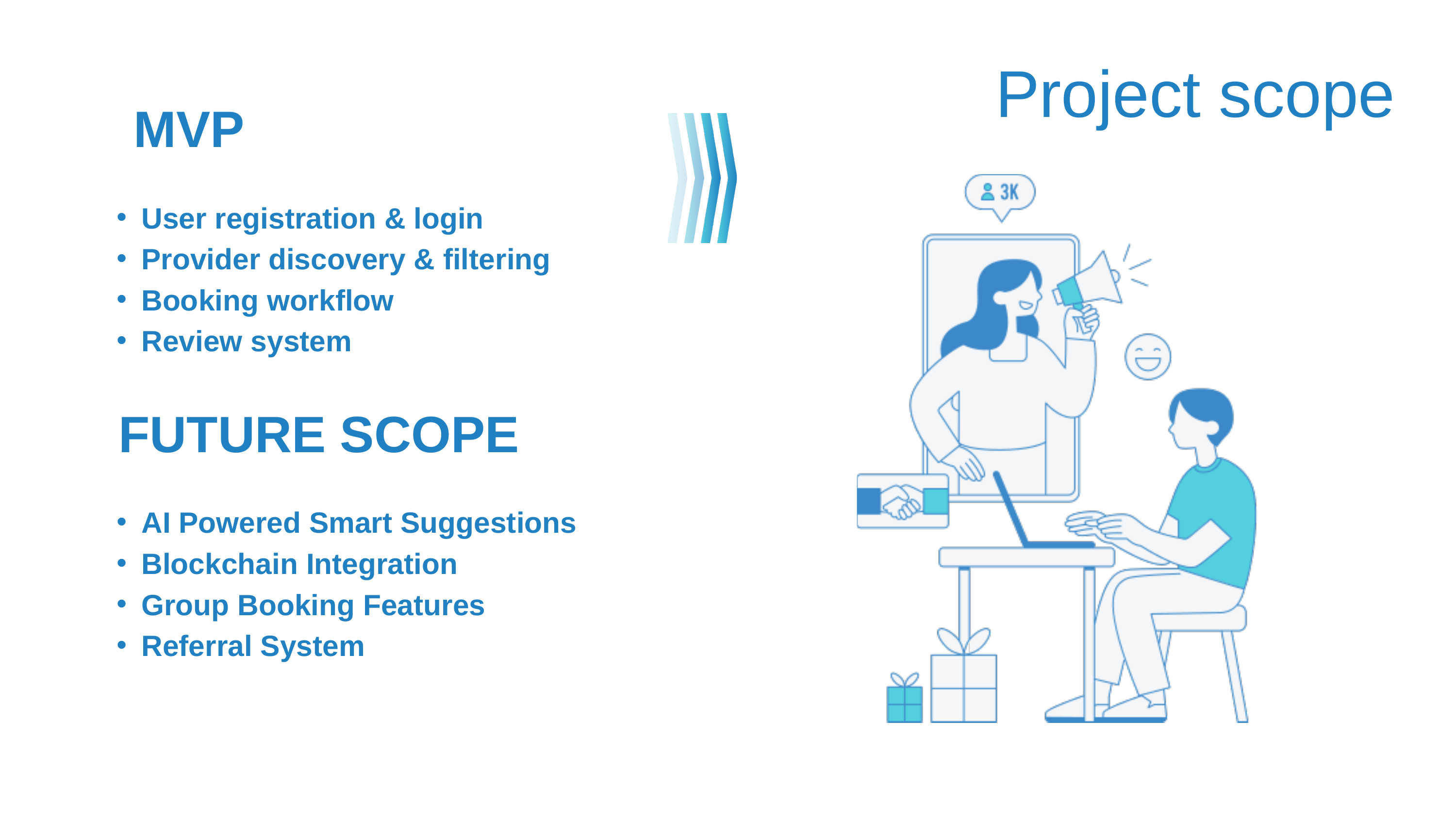

Project scope
MVP

User registration & login
Provider discovery & filtering
Booking workflow
Review system
FUTURE SCOPE
AI Powered Smart Suggestions
Blockchain Integration
Group Booking Features
Referral System